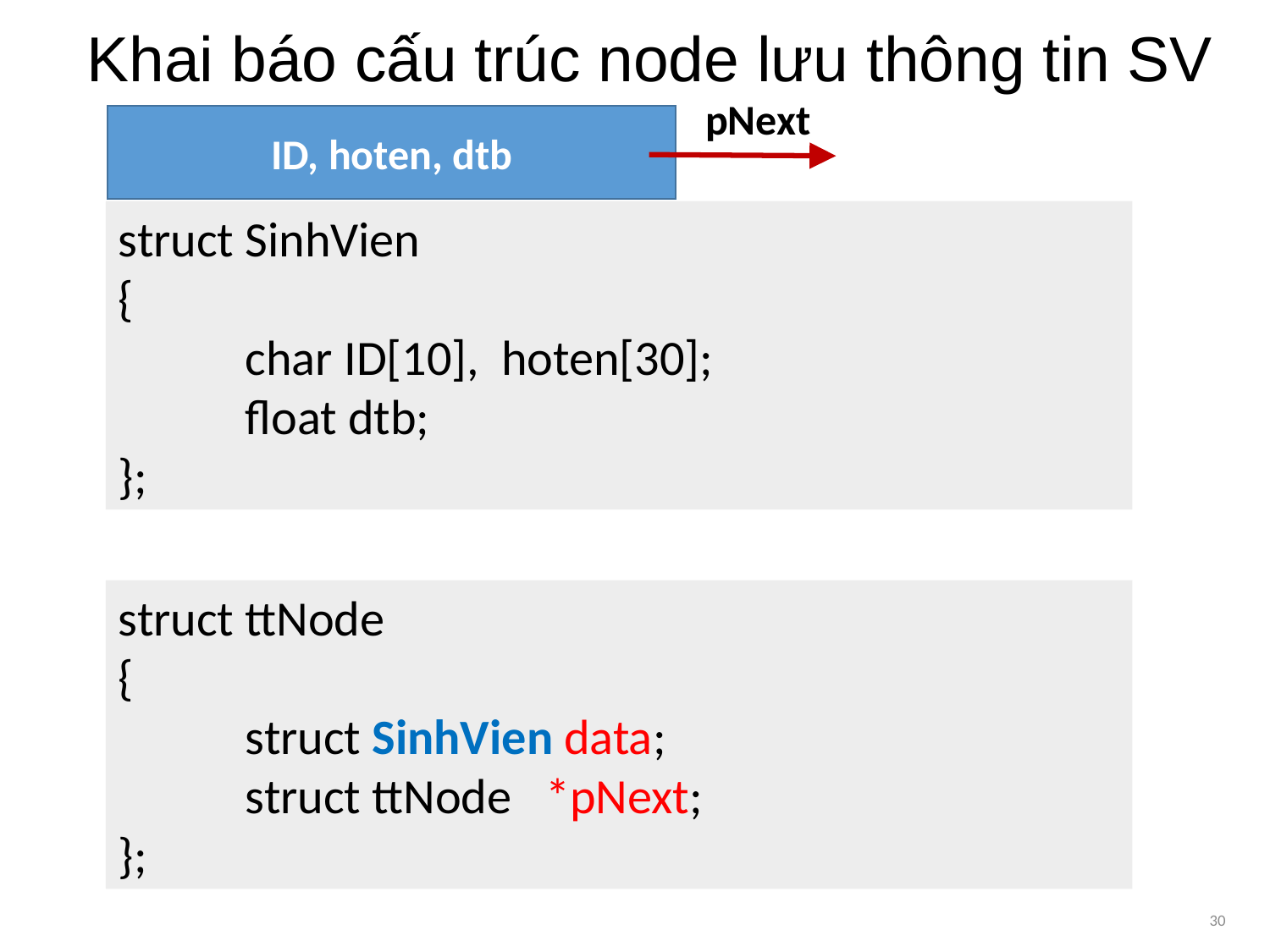

# Khai báo cấu trúc node lưu thông tin SV
pNext
ID, hoten, dtb
struct SinhVien
{
	char ID[10],  hoten[30];
	float dtb;
};
struct ttNode
{
	struct SinhVien data;
	struct ttNode   *pNext;
};
30